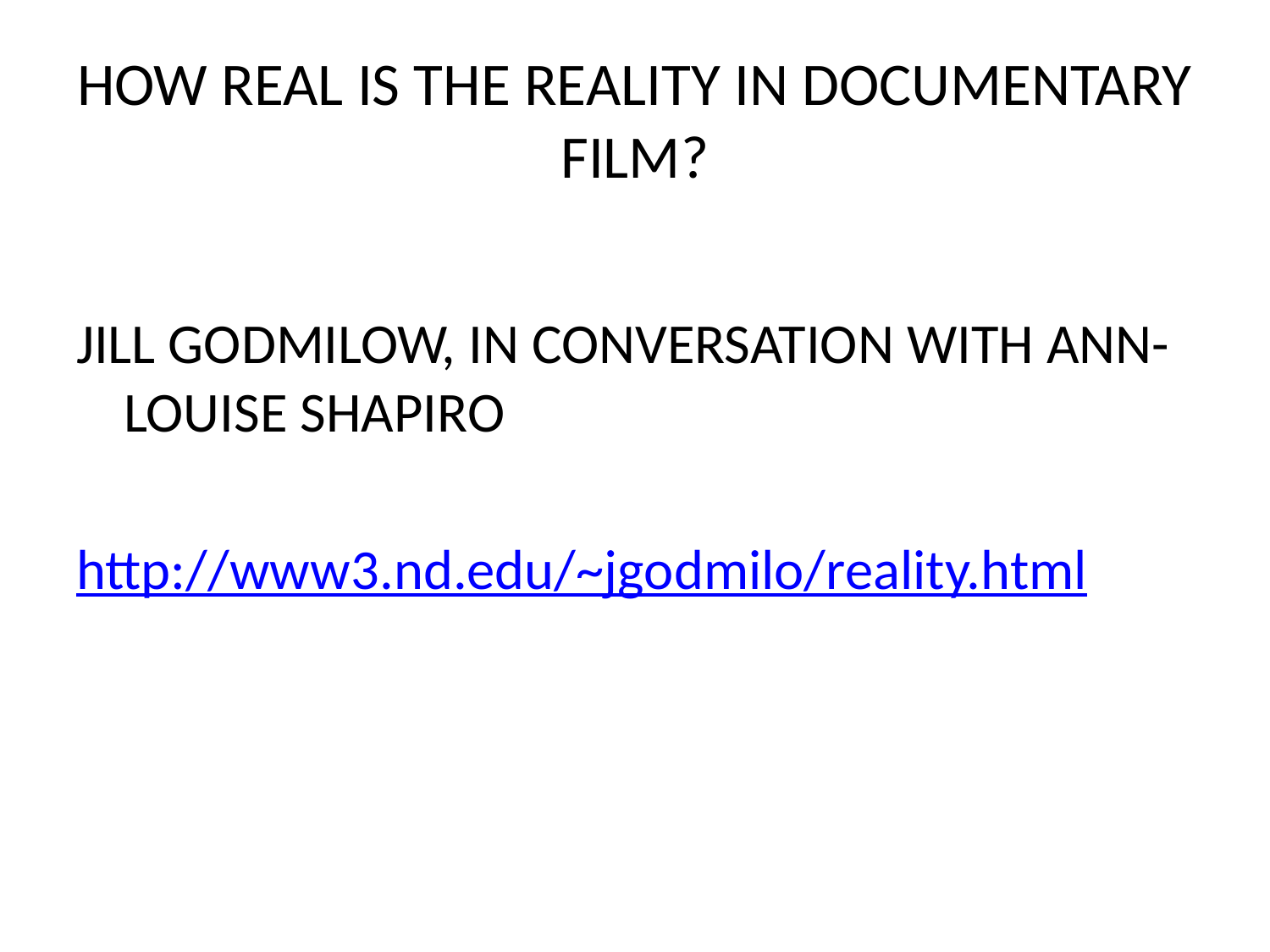

# HOW REAL IS THE REALITY IN DOCUMENTARY FILM?

JILL GODMILOW, IN CONVERSATION WITH ANN-LOUISE SHAPIRO

http://www3.nd.edu/~jgodmilo/reality.html